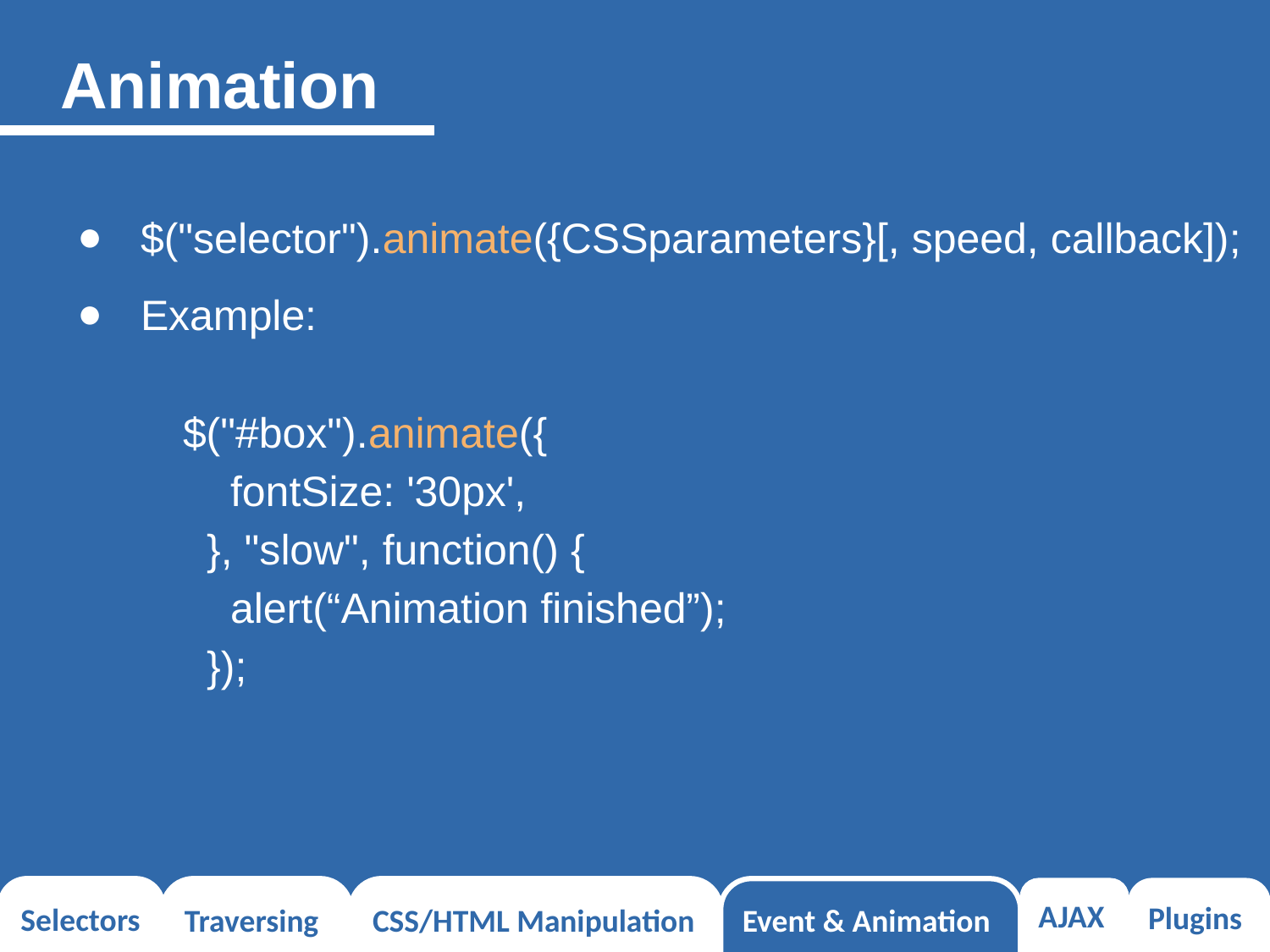

# Animation

$("selector").animate({CSSparameters}[, speed, callback]);
Example:

$("#box").animate({
    fontSize: '30px',
  }, "slow", function() {
    alert(“Animation finished”);
  });
Selectors
Traversing
CSS/HTML Manipulation
Event & Animation
AJAX
Plugins